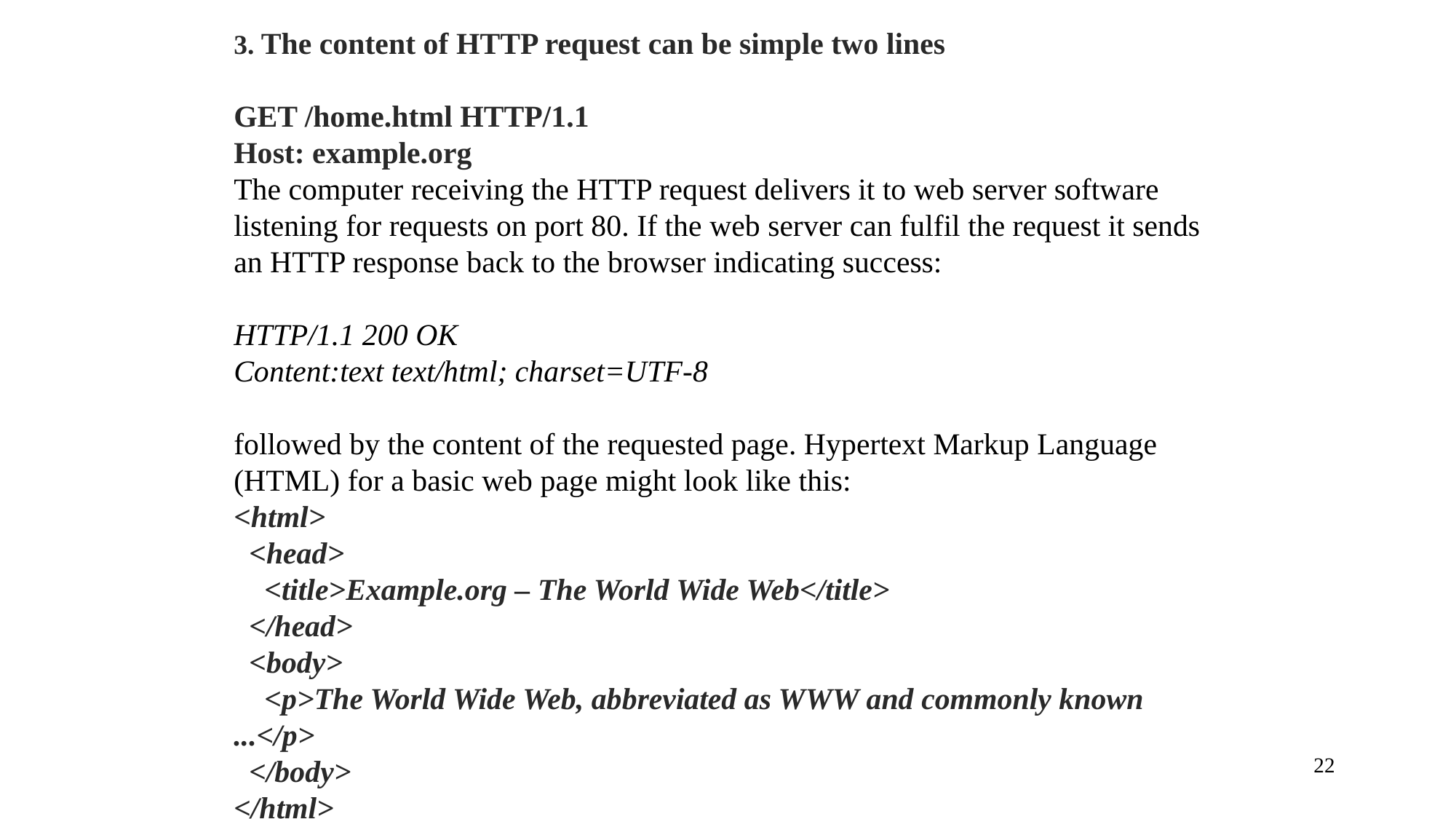

3. The content of HTTP request can be simple two lines

GET /home.html HTTP/1.1
Host: example.org
The computer receiving the HTTP request delivers it to web server software listening for requests on port 80. If the web server can fulfil the request it sends an HTTP response back to the browser indicating success:

HTTP/1.1 200 OK
Content:text text/html; charset=UTF-8

followed by the content of the requested page. Hypertext Markup Language (HTML) for a basic web page might look like this:
<html>
  <head>
    <title>Example.org – The World Wide Web</title>
  </head>
  <body>
    <p>The World Wide Web, abbreviated as WWW and commonly known ...</p>
  </body>
</html>
22